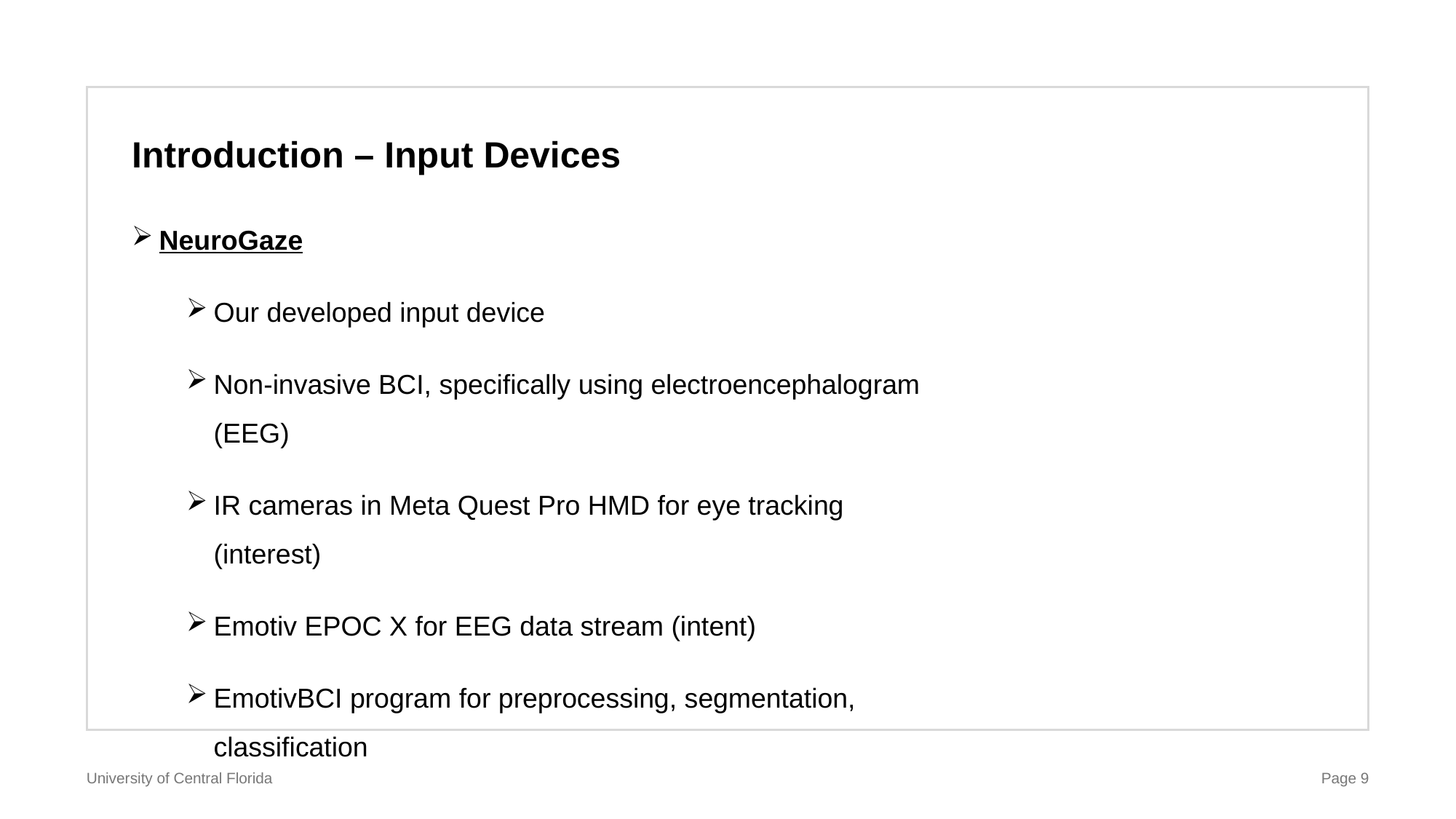

Introduction – Input Devices
NeuroGaze
Our developed input device
Non-invasive BCI, specifically using electroencephalogram (EEG)
IR cameras in Meta Quest Pro HMD for eye tracking (interest)
Emotiv EPOC X for EEG data stream (intent)
EmotivBCI program for preprocessing, segmentation, classification